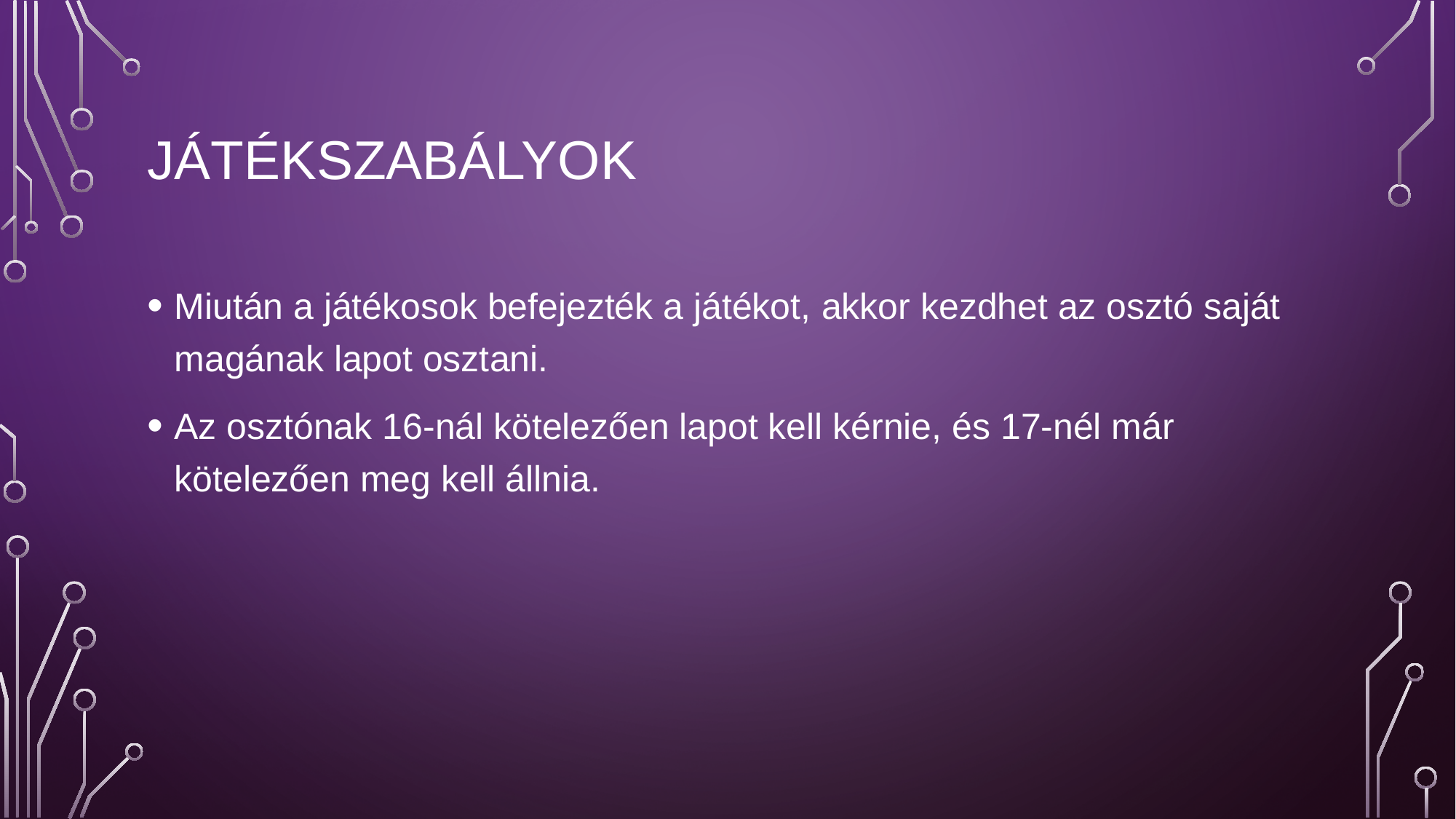

# Játékszabályok
Miután a játékosok befejezték a játékot, akkor kezdhet az osztó saját magának lapot osztani.
Az osztónak 16-nál kötelezően lapot kell kérnie, és 17-nél már kötelezően meg kell állnia.